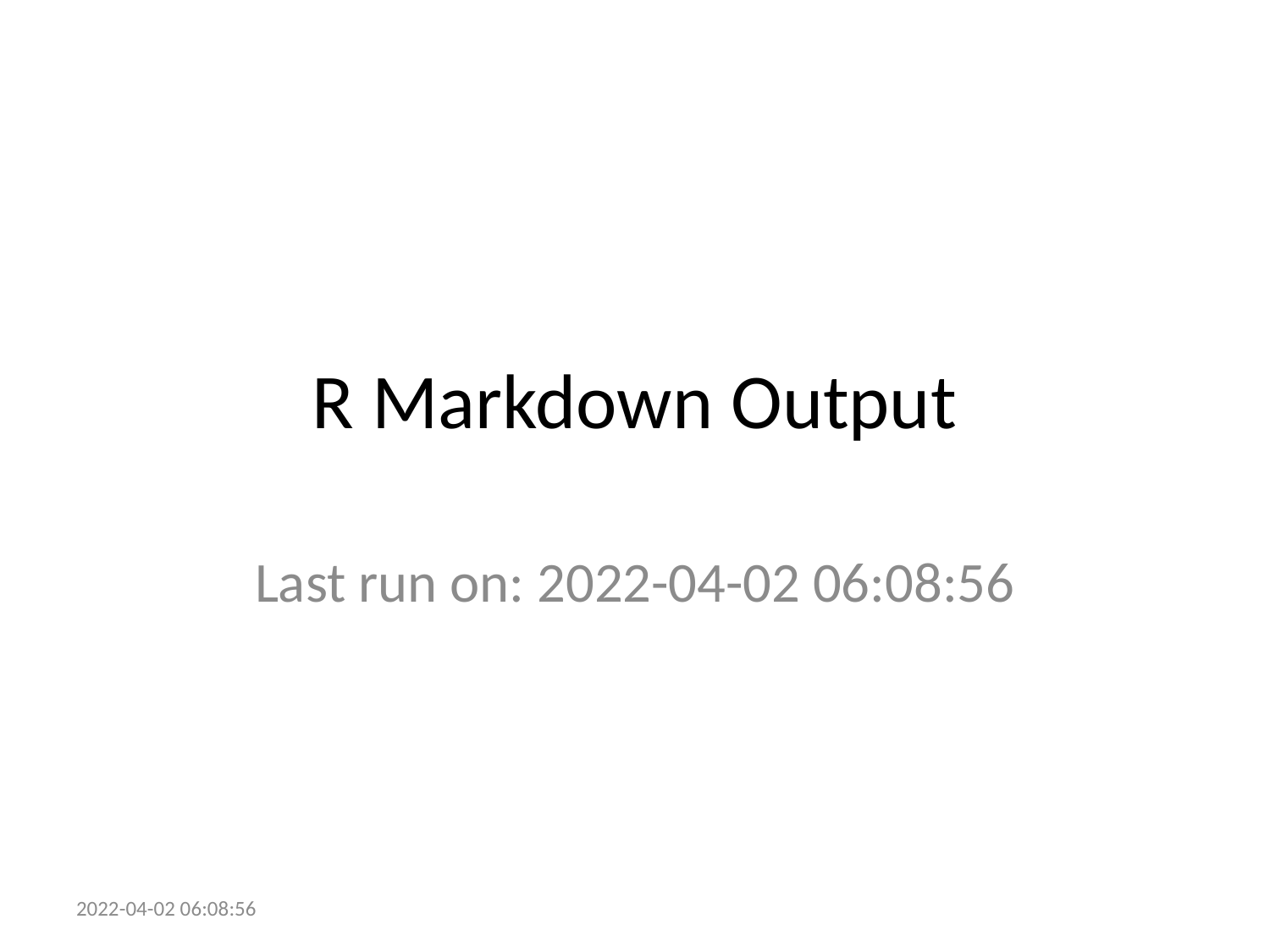

# R Markdown Output
Last run on: 2022-04-02 06:08:56
2022-04-02 06:08:56